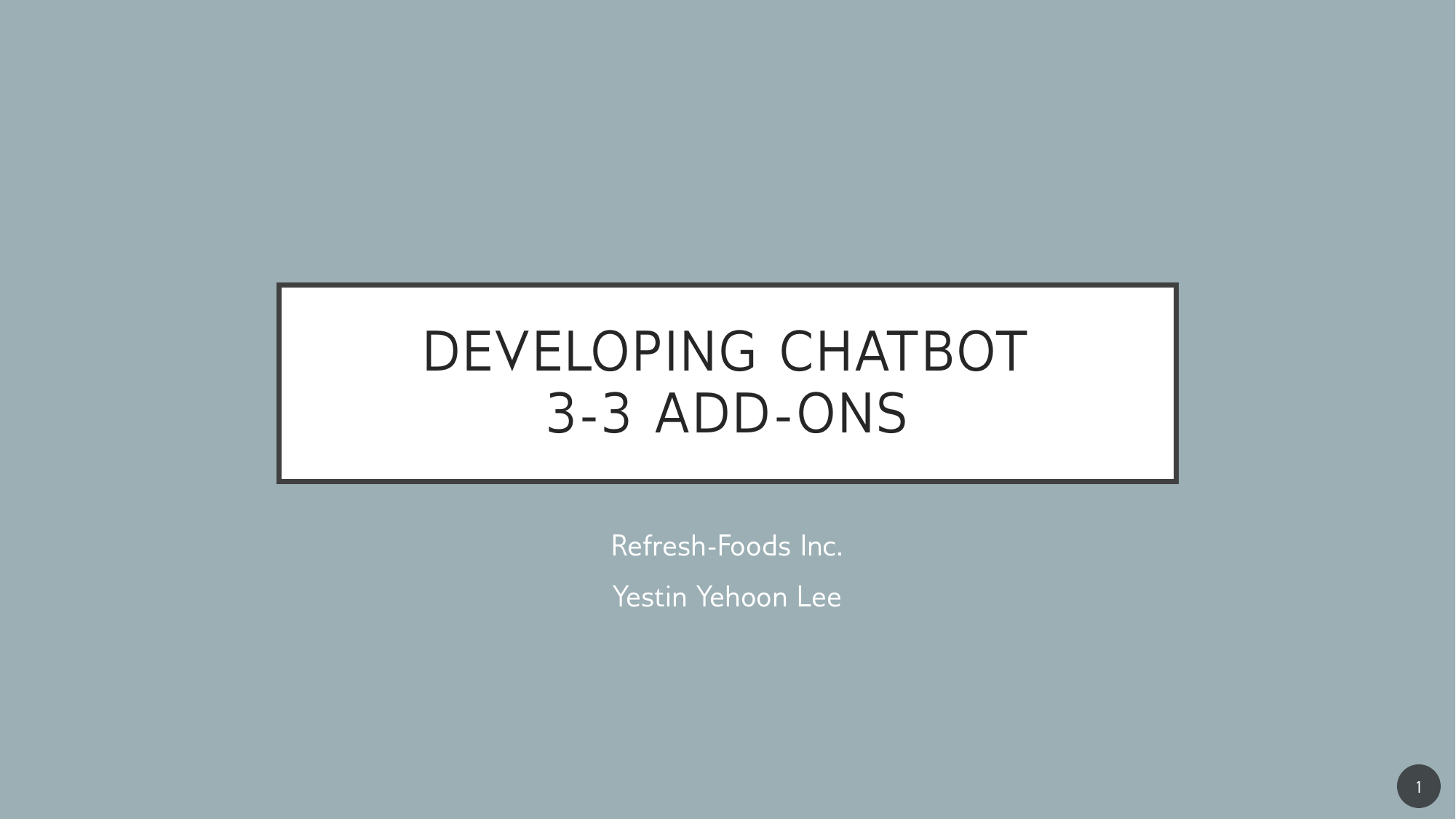

# Developing ChatBot 3-3 Add-ons
Refresh-Foods Inc.
Yestin Yehoon Lee
1